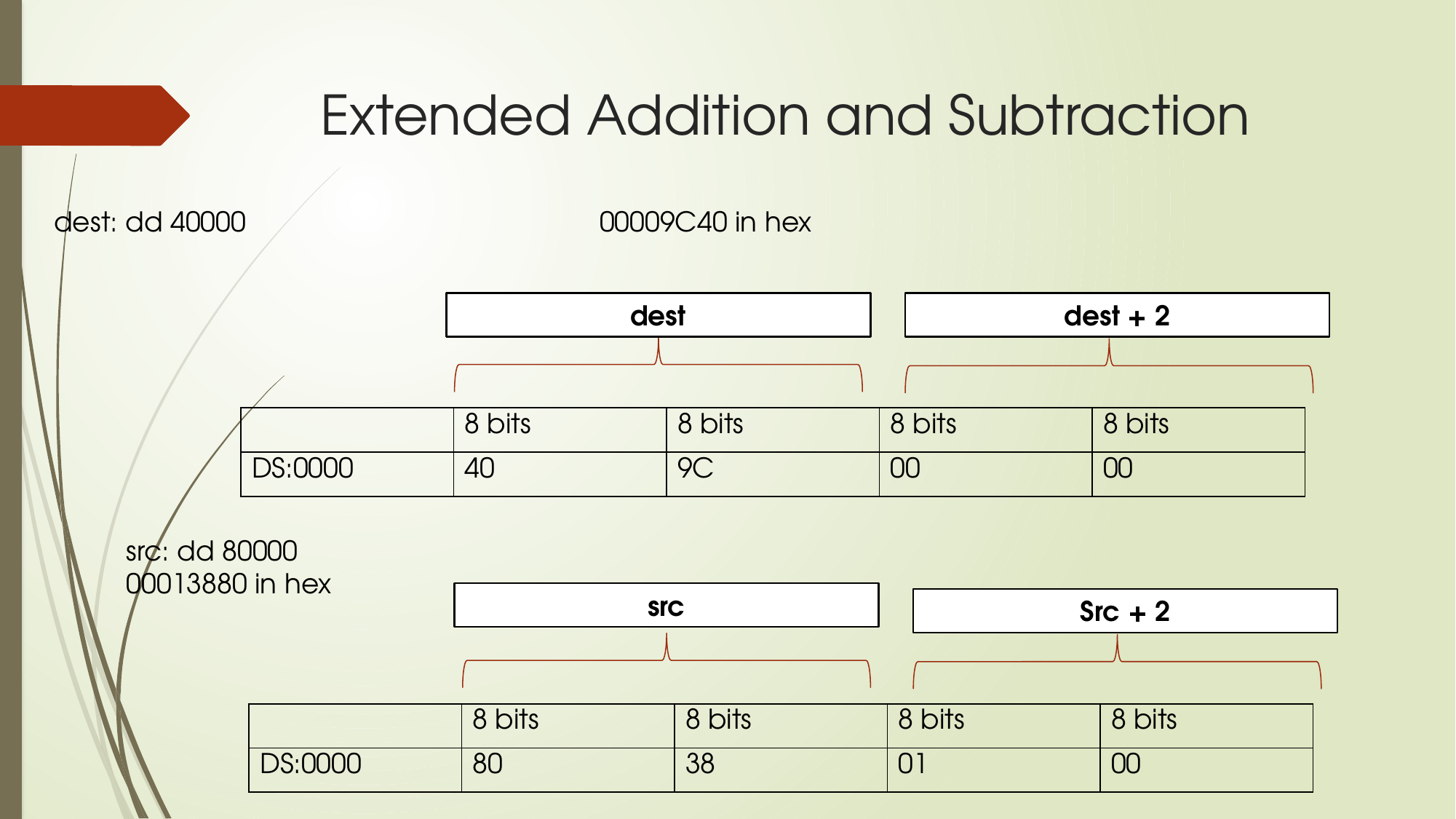

# Extended Addition and Subtraction

dest: dd 40000				00009C40 in hex
dest
dest + 2
|  | 8 bits | 8 bits | 8 bits | 8 bits |
| --- | --- | --- | --- | --- |
| DS:0000 | 40 | 9C | 00 | 00 |

src: dd 80000
00013880 in hex
src
Src + 2
|  | 8 bits | 8 bits | 8 bits | 8 bits |
| --- | --- | --- | --- | --- |
| DS:0000 | 80 | 38 | 01 | 00 |